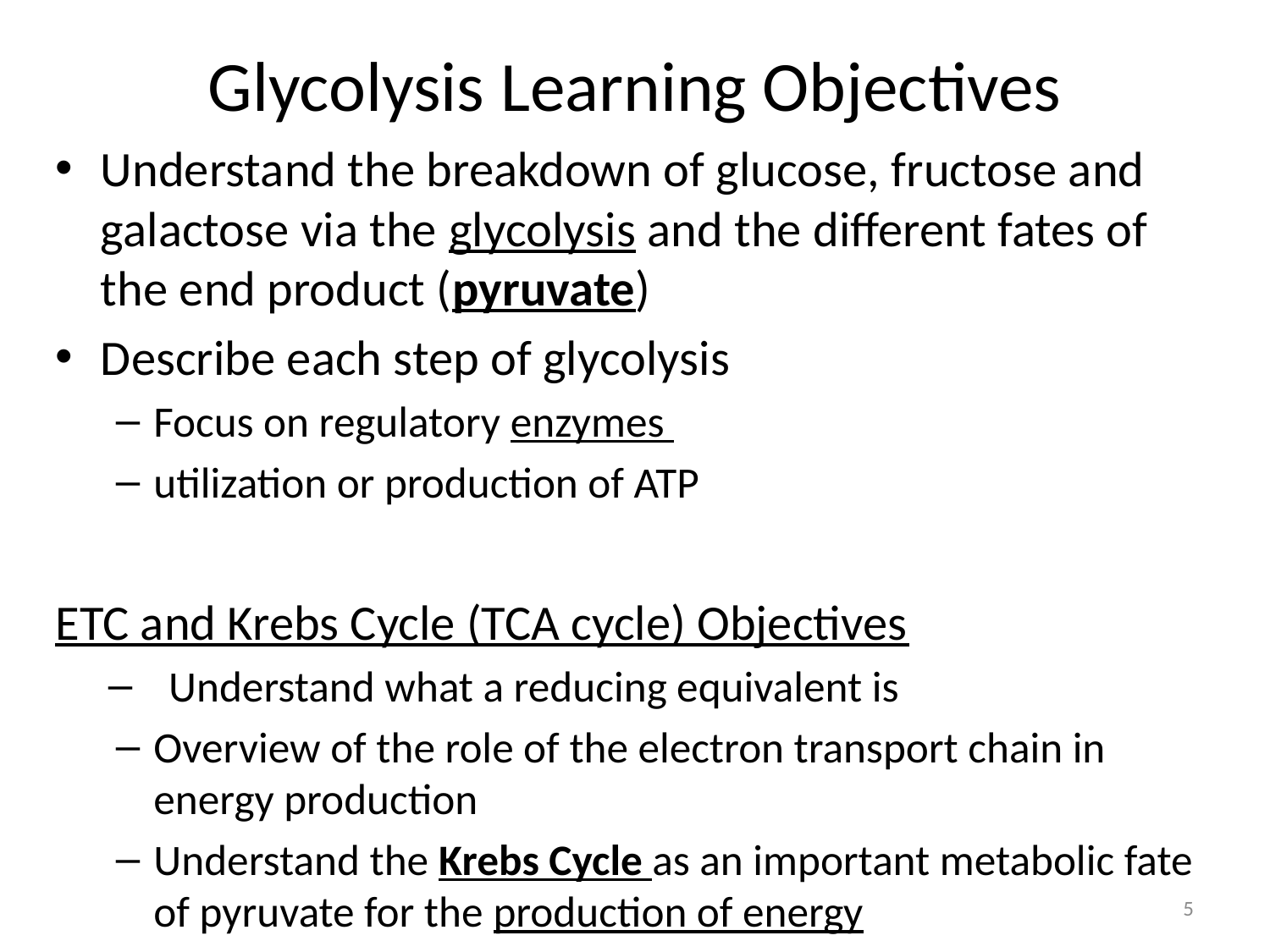

# Glycolysis Learning Objectives
Understand the breakdown of glucose, fructose and galactose via the glycolysis and the different fates of the end product (pyruvate)
Describe each step of glycolysis
Focus on regulatory enzymes
utilization or production of ATP

ETC and Krebs Cycle (TCA cycle) Objectives
Understand what a reducing equivalent is
Overview of the role of the electron transport chain in energy production
Understand the Krebs Cycle as an important metabolic fate of pyruvate for the production of energy

5